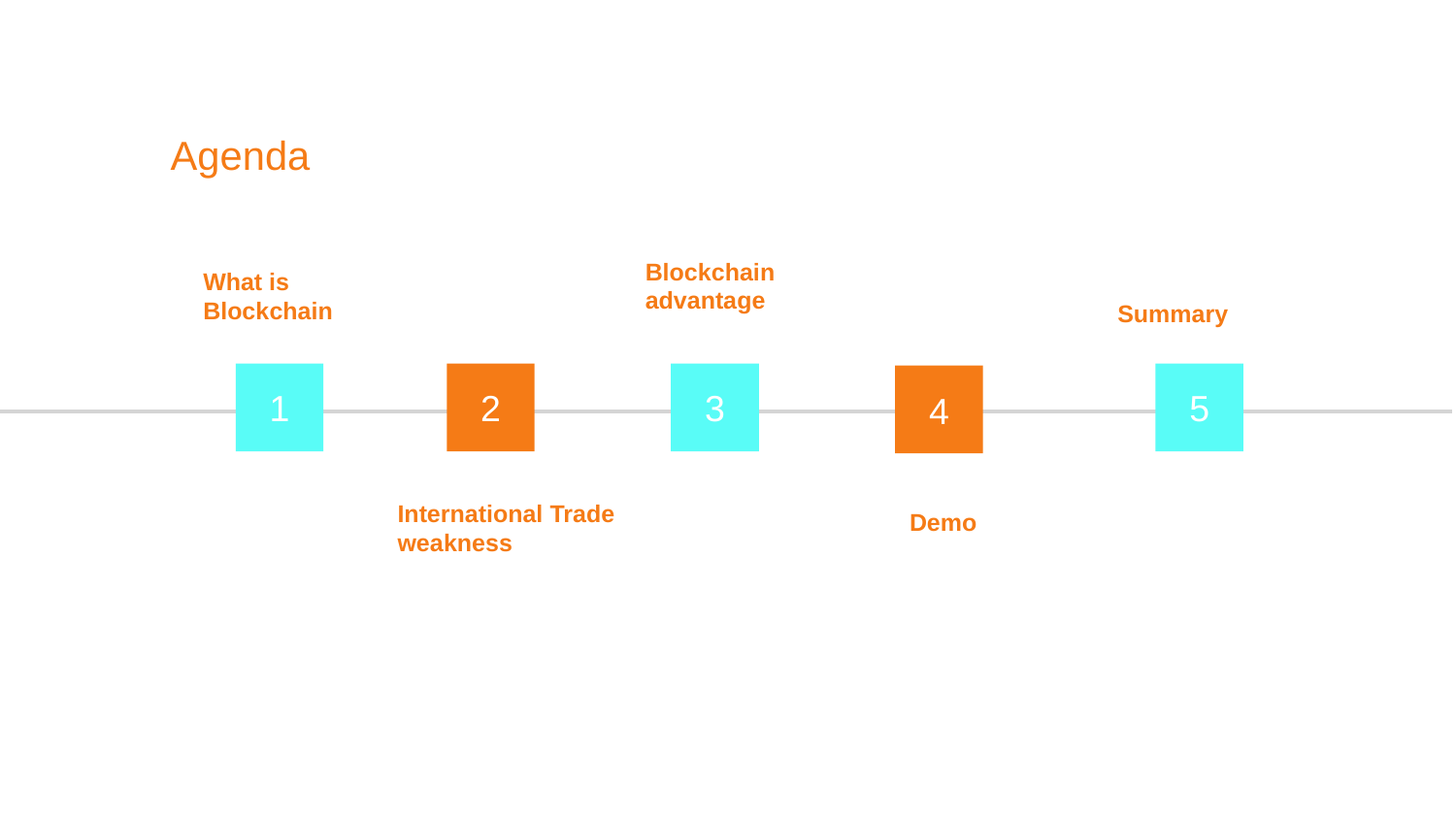

Agenda
Blockchain
advantage
What is
Blockchain
Summary
1
2
3
5
4

International Trade
weakness
Demo